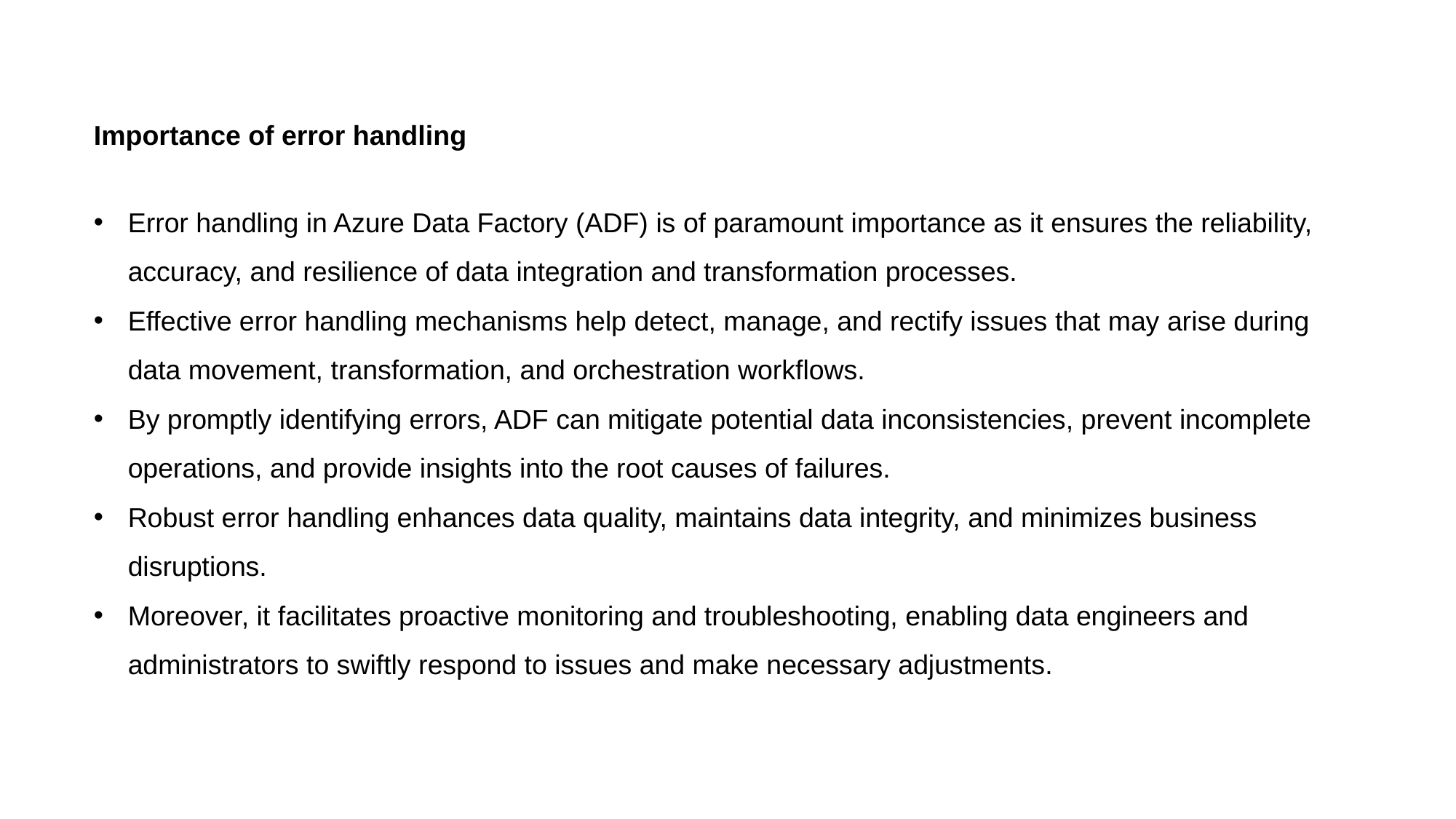

Importance of error handling
Error handling in Azure Data Factory (ADF) is of paramount importance as it ensures the reliability, accuracy, and resilience of data integration and transformation processes.
Effective error handling mechanisms help detect, manage, and rectify issues that may arise during data movement, transformation, and orchestration workflows.
By promptly identifying errors, ADF can mitigate potential data inconsistencies, prevent incomplete operations, and provide insights into the root causes of failures.
Robust error handling enhances data quality, maintains data integrity, and minimizes business disruptions.
Moreover, it facilitates proactive monitoring and troubleshooting, enabling data engineers and administrators to swiftly respond to issues and make necessary adjustments.